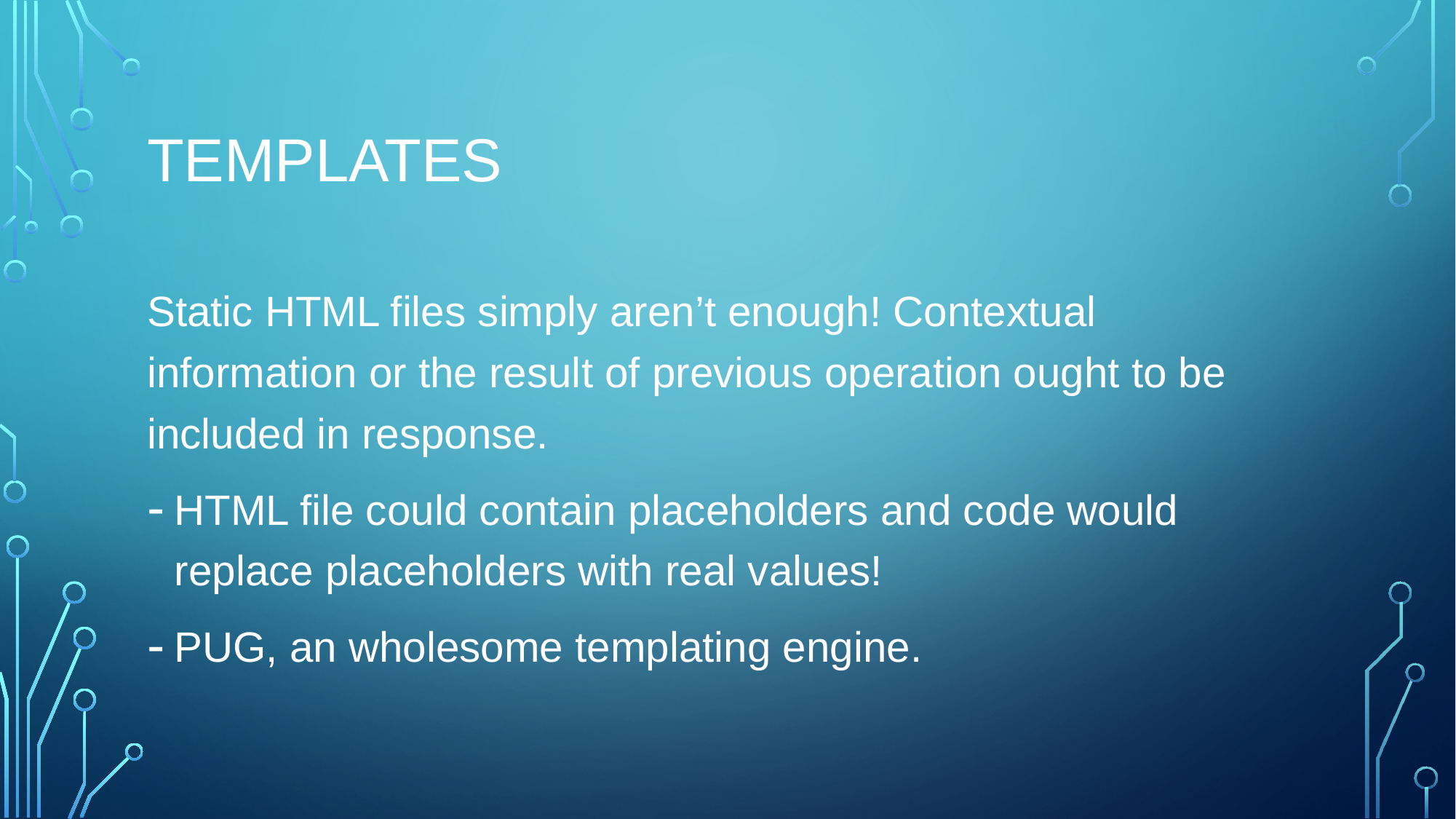

# Templates
Static HTML files simply aren’t enough! Contextual information or the result of previous operation ought to be included in response.
HTML file could contain placeholders and code would replace placeholders with real values!
PUG, an wholesome templating engine.